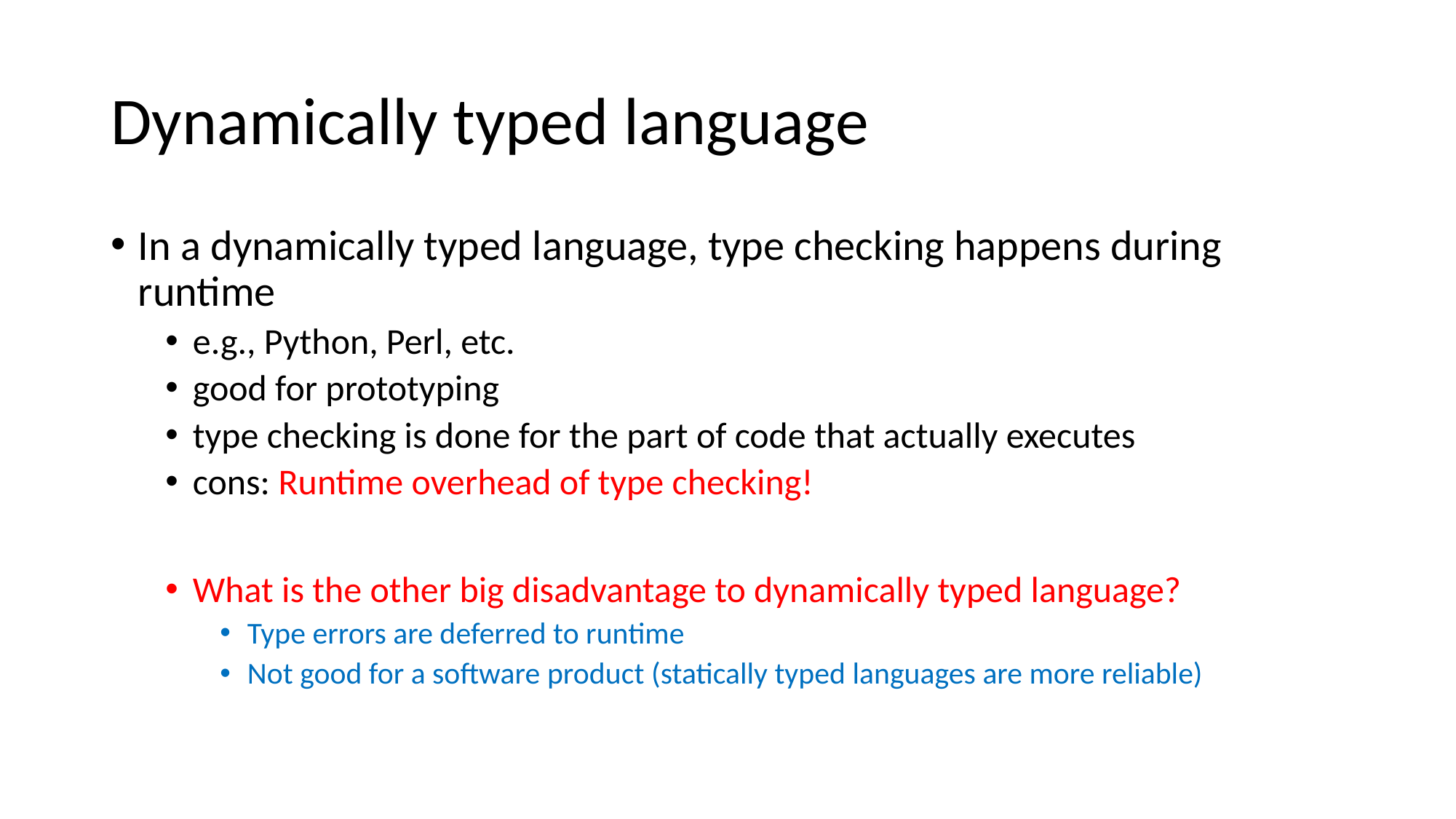

# Dynamically typed language
In a dynamically typed language, type checking happens during runtime
e.g., Python, Perl, etc.
good for prototyping
type checking is done for the part of code that actually executes
cons: Runtime overhead of type checking!

What is the other big disadvantage to dynamically typed language?
Type errors are deferred to runtime
Not good for a software product (statically typed languages are more reliable)